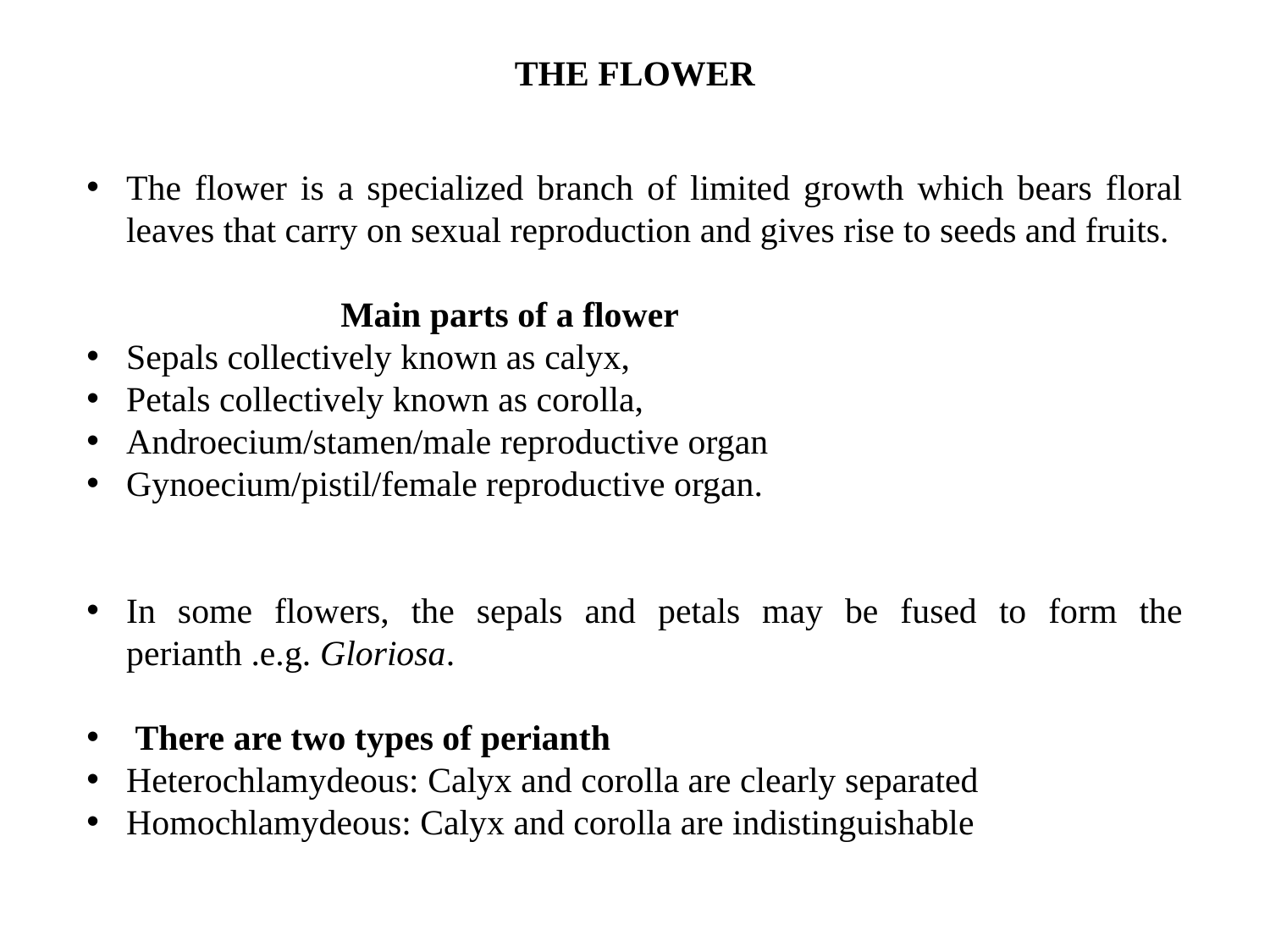

# THE FLOWER
The flower is a specialized branch of limited growth which bears floral leaves that carry on sexual reproduction and gives rise to seeds and fruits.

		Main parts of a flower
Sepals collectively known as calyx,
Petals collectively known as corolla,
Androecium/stamen/male reproductive organ
Gynoecium/pistil/female reproductive organ.

In some flowers, the sepals and petals may be fused to form the perianth .e.g. Gloriosa.

 There are two types of perianth
Heterochlamydeous: Calyx and corolla are clearly separated
Homochlamydeous: Calyx and corolla are indistinguishable